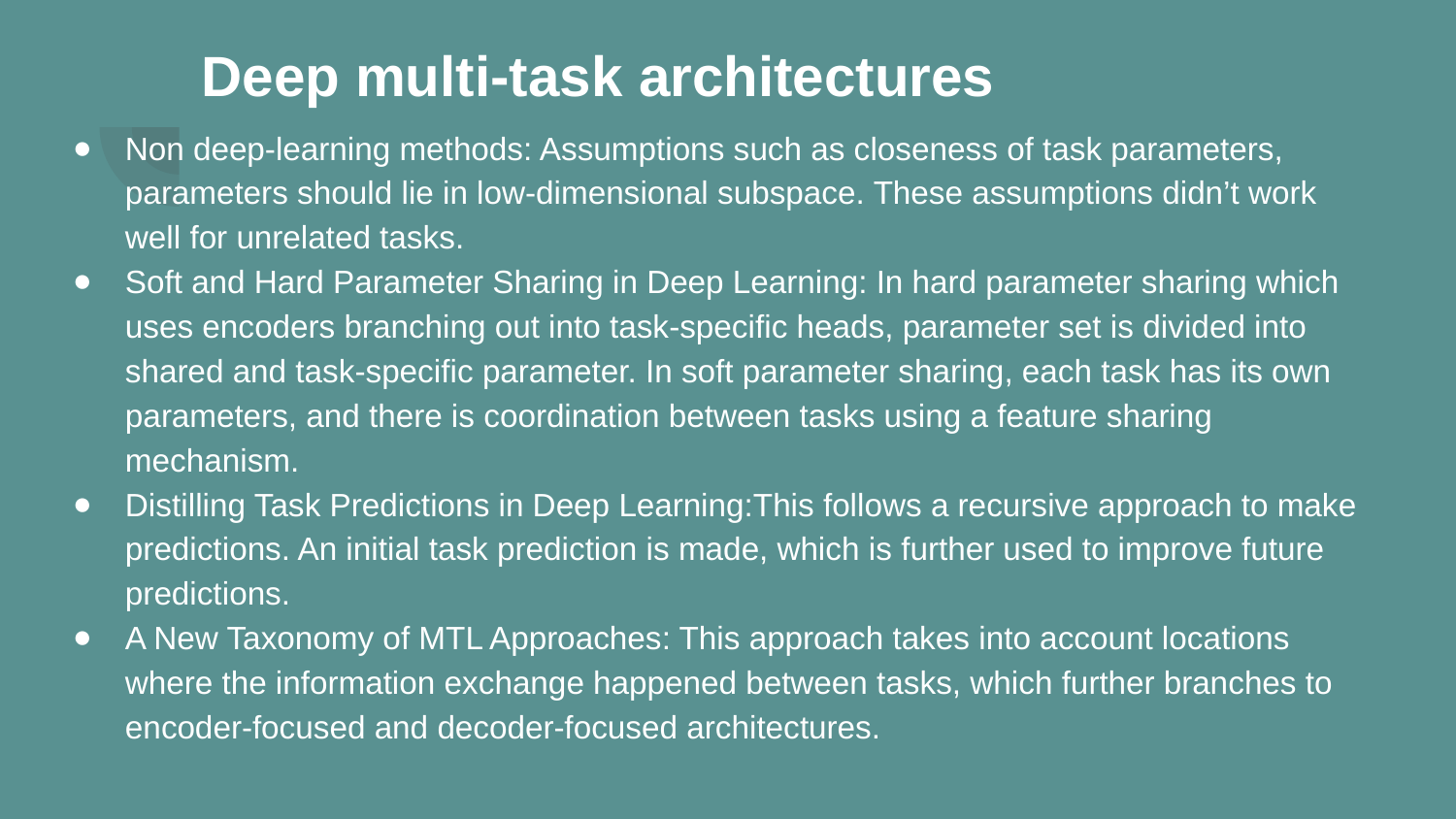

# Deep multi-task architectures
Non deep-learning methods: Assumptions such as closeness of task parameters, parameters should lie in low-dimensional subspace. These assumptions didn’t work well for unrelated tasks.
Soft and Hard Parameter Sharing in Deep Learning: In hard parameter sharing which uses encoders branching out into task-specific heads, parameter set is divided into shared and task-specific parameter. In soft parameter sharing, each task has its own parameters, and there is coordination between tasks using a feature sharing mechanism.
Distilling Task Predictions in Deep Learning:This follows a recursive approach to make predictions. An initial task prediction is made, which is further used to improve future predictions.
A New Taxonomy of MTL Approaches: This approach takes into account locations where the information exchange happened between tasks, which further branches to encoder-focused and decoder-focused architectures.